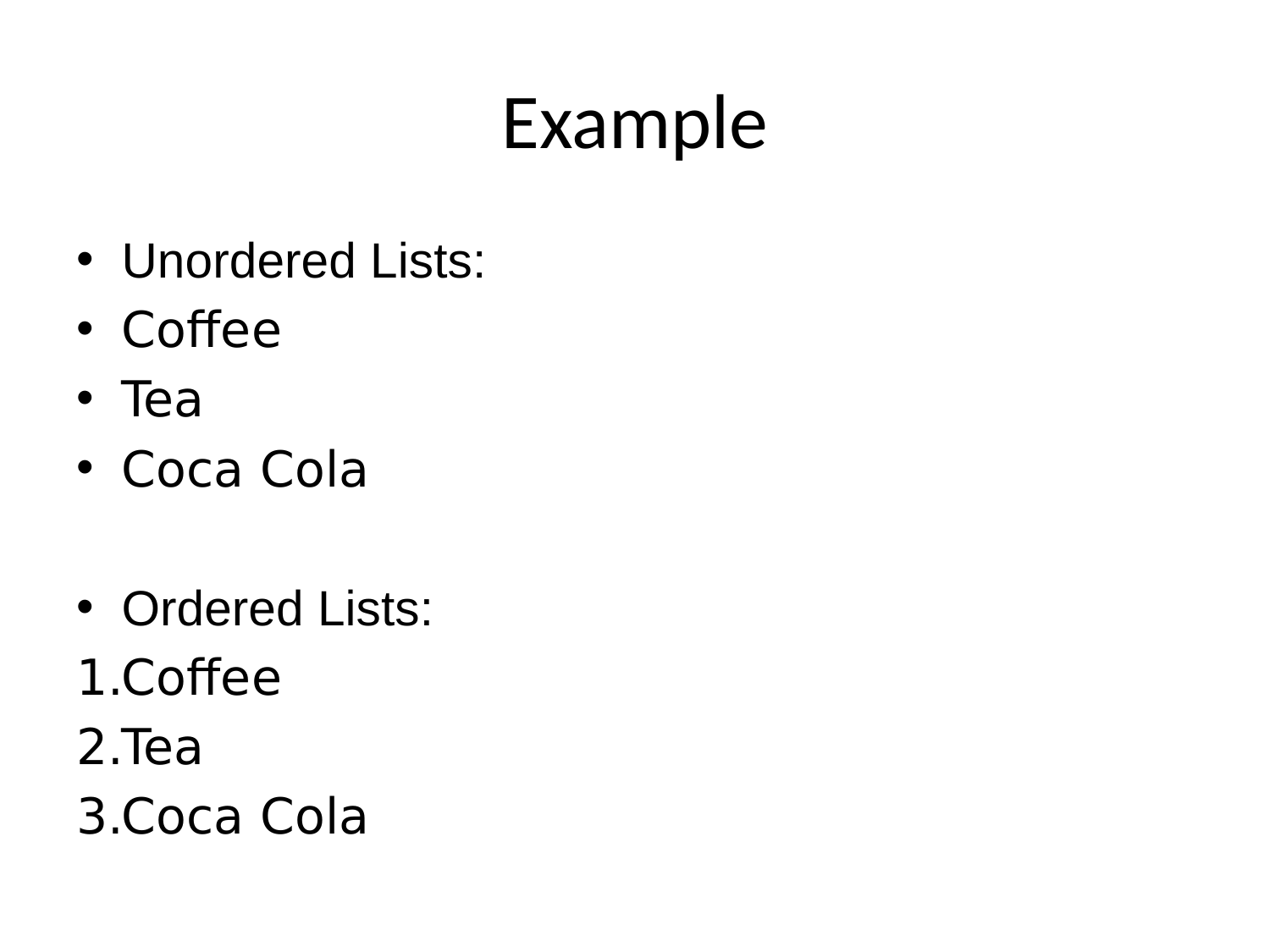

# Example
Unordered Lists:
Coffee
Tea
Coca Cola

Ordered Lists:
Coffee
Tea
Coca Cola